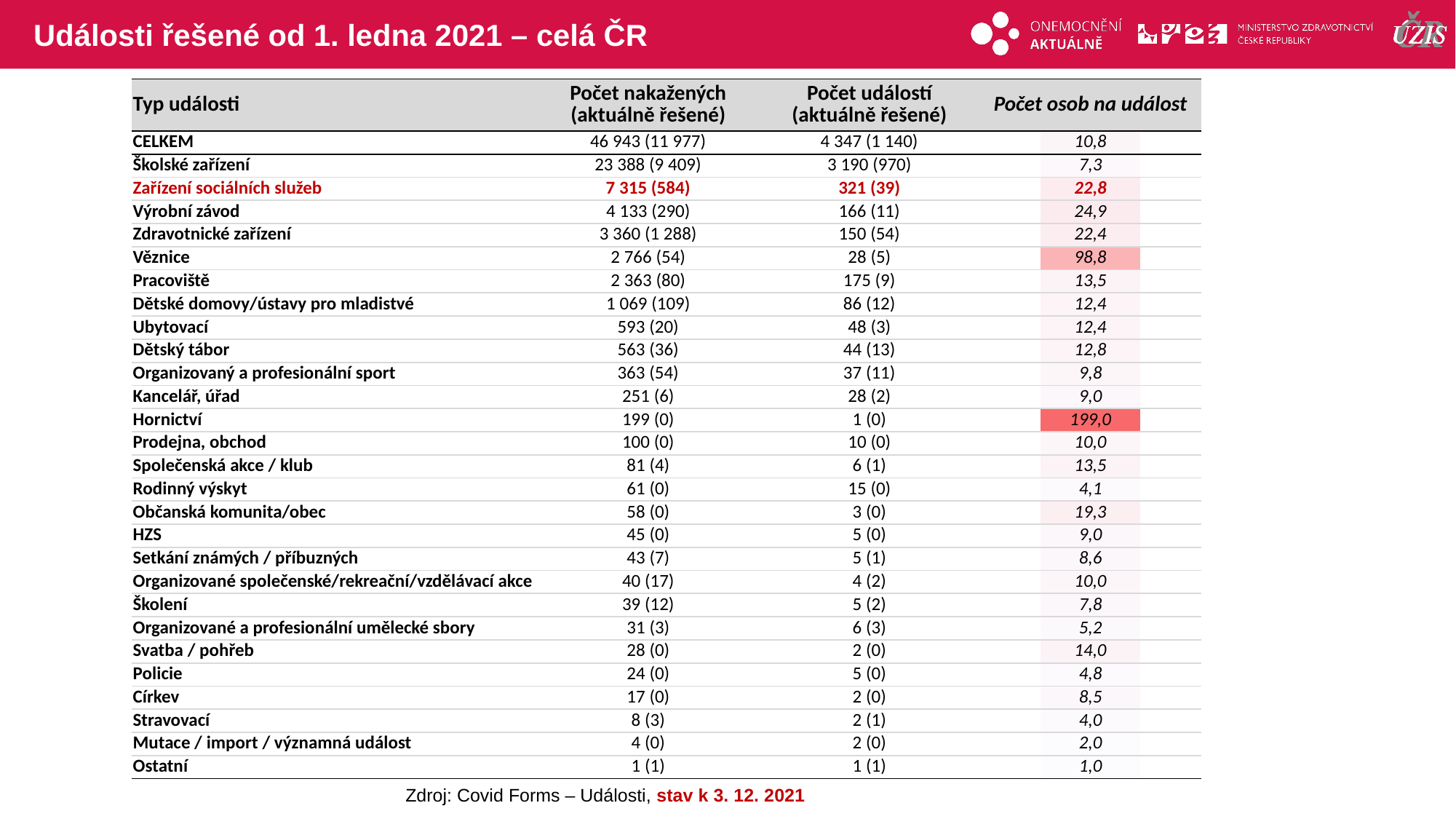

# Události řešené od 1. ledna 2021 – celá ČR
| Typ události | Počet nakažených (aktuálně řešené) | Počet událostí (aktuálně řešené) | Počet osob na událost |
| --- | --- | --- | --- |
| CELKEM | 46 943 (11 977) | 4 347 (1 140) | 10,8 |
| Školské zařízení | 23 388 (9 409) | 3 190 (970) | 7,3 |
| Zařízení sociálních služeb | 7 315 (584) | 321 (39) | 22,8 |
| Výrobní závod | 4 133 (290) | 166 (11) | 24,9 |
| Zdravotnické zařízení | 3 360 (1 288) | 150 (54) | 22,4 |
| Věznice | 2 766 (54) | 28 (5) | 98,8 |
| Pracoviště | 2 363 (80) | 175 (9) | 13,5 |
| Dětské domovy/ústavy pro mladistvé | 1 069 (109) | 86 (12) | 12,4 |
| Ubytovací | 593 (20) | 48 (3) | 12,4 |
| Dětský tábor | 563 (36) | 44 (13) | 12,8 |
| Organizovaný a profesionální sport | 363 (54) | 37 (11) | 9,8 |
| Kancelář, úřad | 251 (6) | 28 (2) | 9,0 |
| Hornictví | 199 (0) | 1 (0) | 199,0 |
| Prodejna, obchod | 100 (0) | 10 (0) | 10,0 |
| Společenská akce / klub | 81 (4) | 6 (1) | 13,5 |
| Rodinný výskyt | 61 (0) | 15 (0) | 4,1 |
| Občanská komunita/obec | 58 (0) | 3 (0) | 19,3 |
| HZS | 45 (0) | 5 (0) | 9,0 |
| Setkání známých / příbuzných | 43 (7) | 5 (1) | 8,6 |
| Organizované společenské/rekreační/vzdělávací akce | 40 (17) | 4 (2) | 10,0 |
| Školení | 39 (12) | 5 (2) | 7,8 |
| Organizované a profesionální umělecké sbory | 31 (3) | 6 (3) | 5,2 |
| Svatba / pohřeb | 28 (0) | 2 (0) | 14,0 |
| Policie | 24 (0) | 5 (0) | 4,8 |
| Církev | 17 (0) | 2 (0) | 8,5 |
| Stravovací | 8 (3) | 2 (1) | 4,0 |
| Mutace / import / významná událost | 4 (0) | 2 (0) | 2,0 |
| Ostatní | 1 (1) | 1 (1) | 1,0 |
|  |
| --- |
|  |
|  |
|  |
|  |
|  |
|  |
|  |
|  |
|  |
|  |
|  |
|  |
|  |
|  |
|  |
|  |
|  |
|  |
|  |
|  |
|  |
|  |
|  |
|  |
|  |
|  |
|  |
Zdroj: Covid Forms – Události, stav k 3. 12. 2021